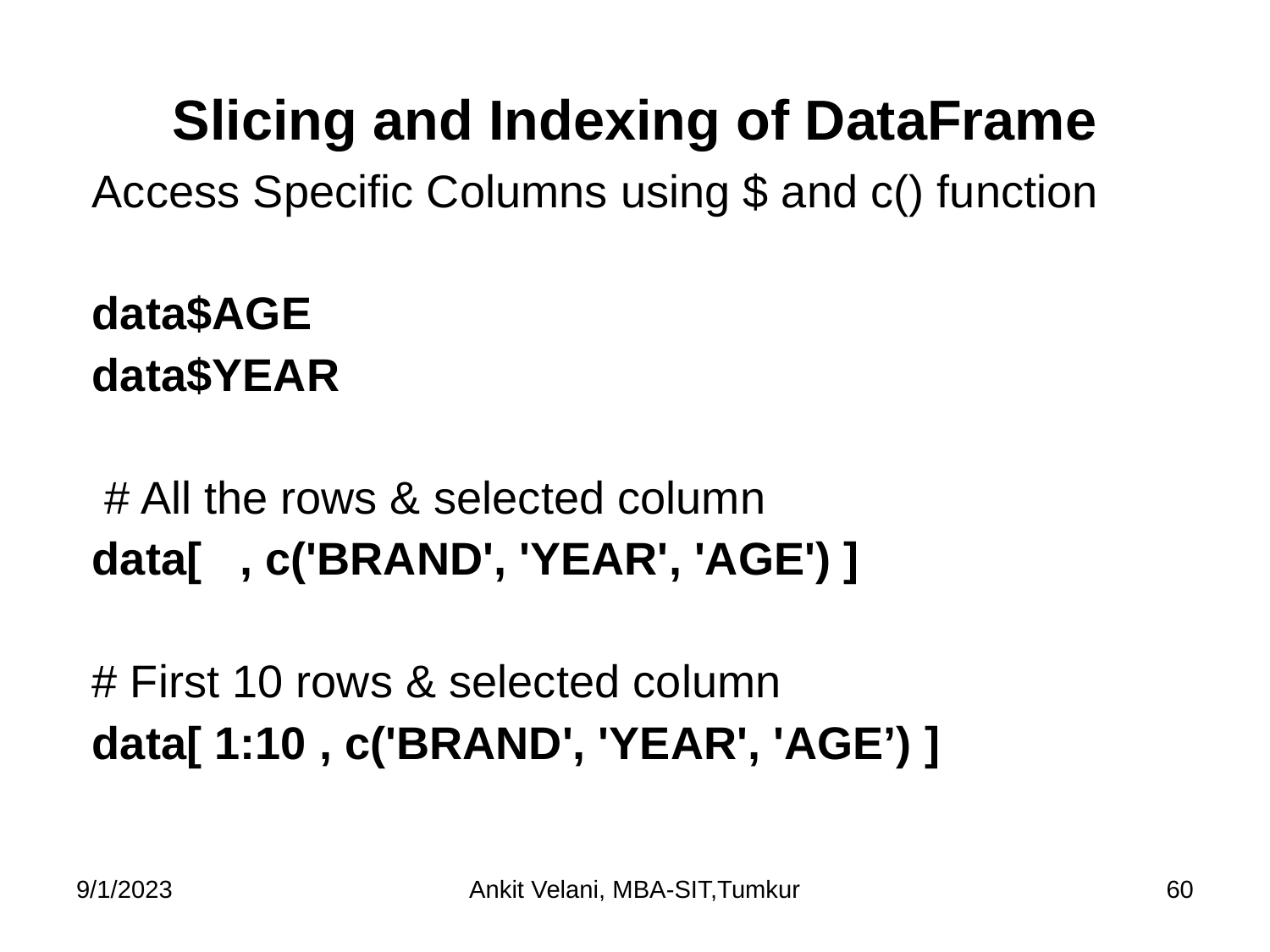

# Slicing and Indexing of DataFrame
Access Specific Columns using $ and c() function

data$AGE
data$YEAR

 # All the rows & selected column
data[   , c('BRAND', 'YEAR', 'AGE') ]

# First 10 rows & selected column
data[ 1:10 , c('BRAND', 'YEAR', 'AGE’) ]

9/1/2023
Ankit Velani, MBA-SIT,Tumkur
60